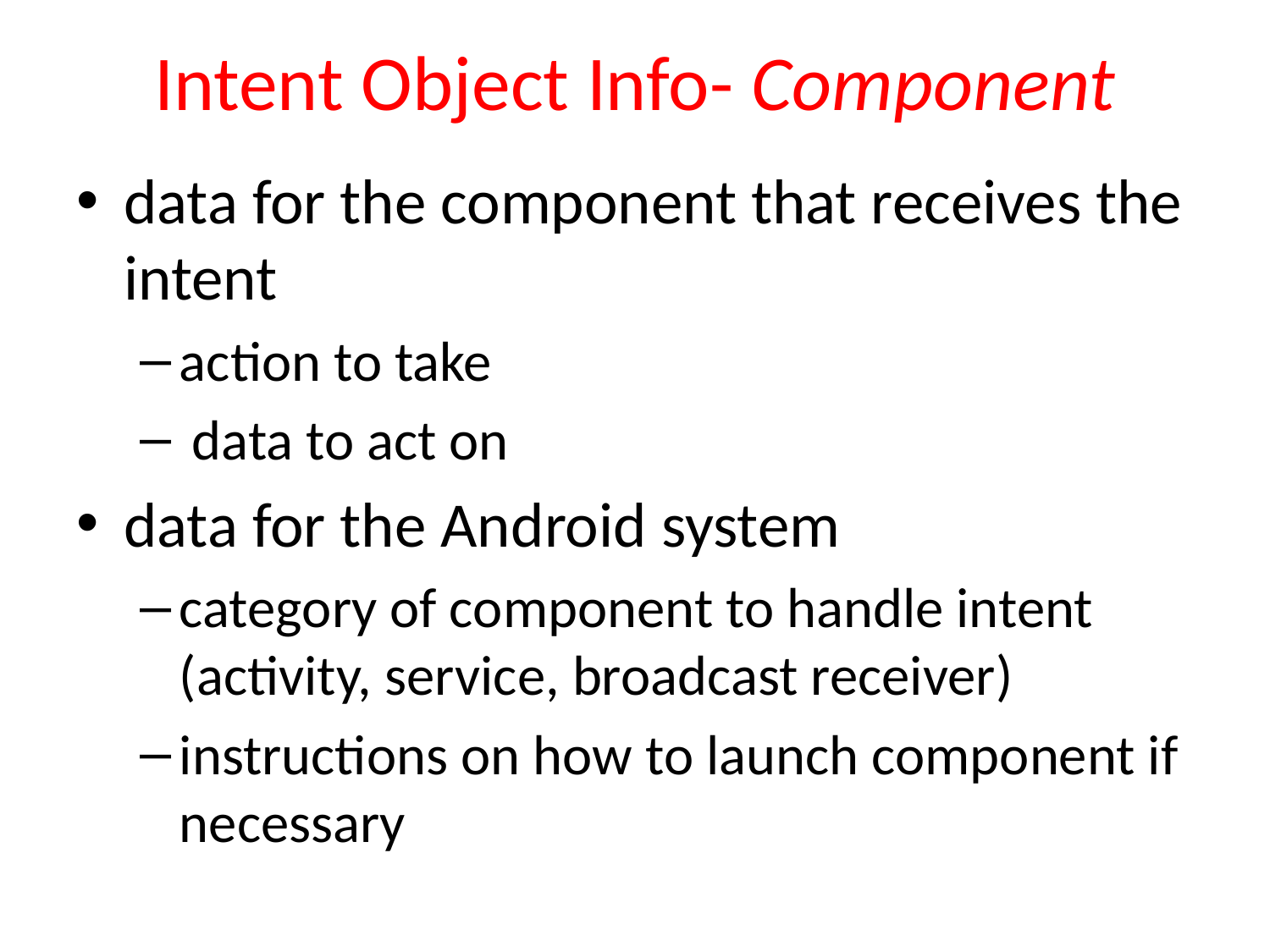

# Intent Object Info- Component
data for the component that receives the intent
action to take
 data to act on
data for the Android system
category of component to handle intent (activity, service, broadcast receiver)
instructions on how to launch component if necessary